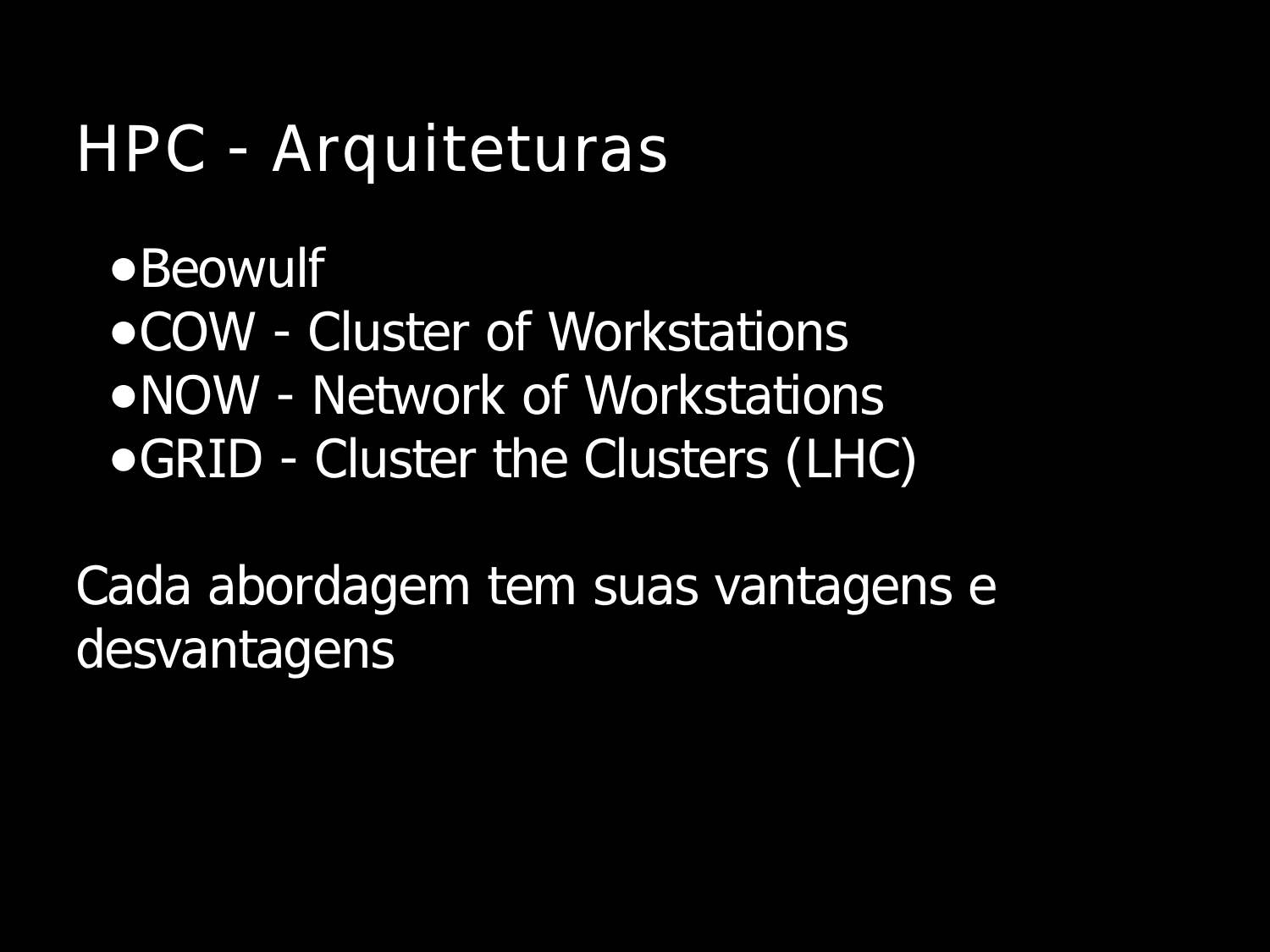

# HPC - Arquiteturas
Beowulf
COW - Cluster of Workstations
NOW - Network of Workstations
GRID - Cluster the Clusters (LHC)

Cada abordagem tem suas vantagens e desvantagens